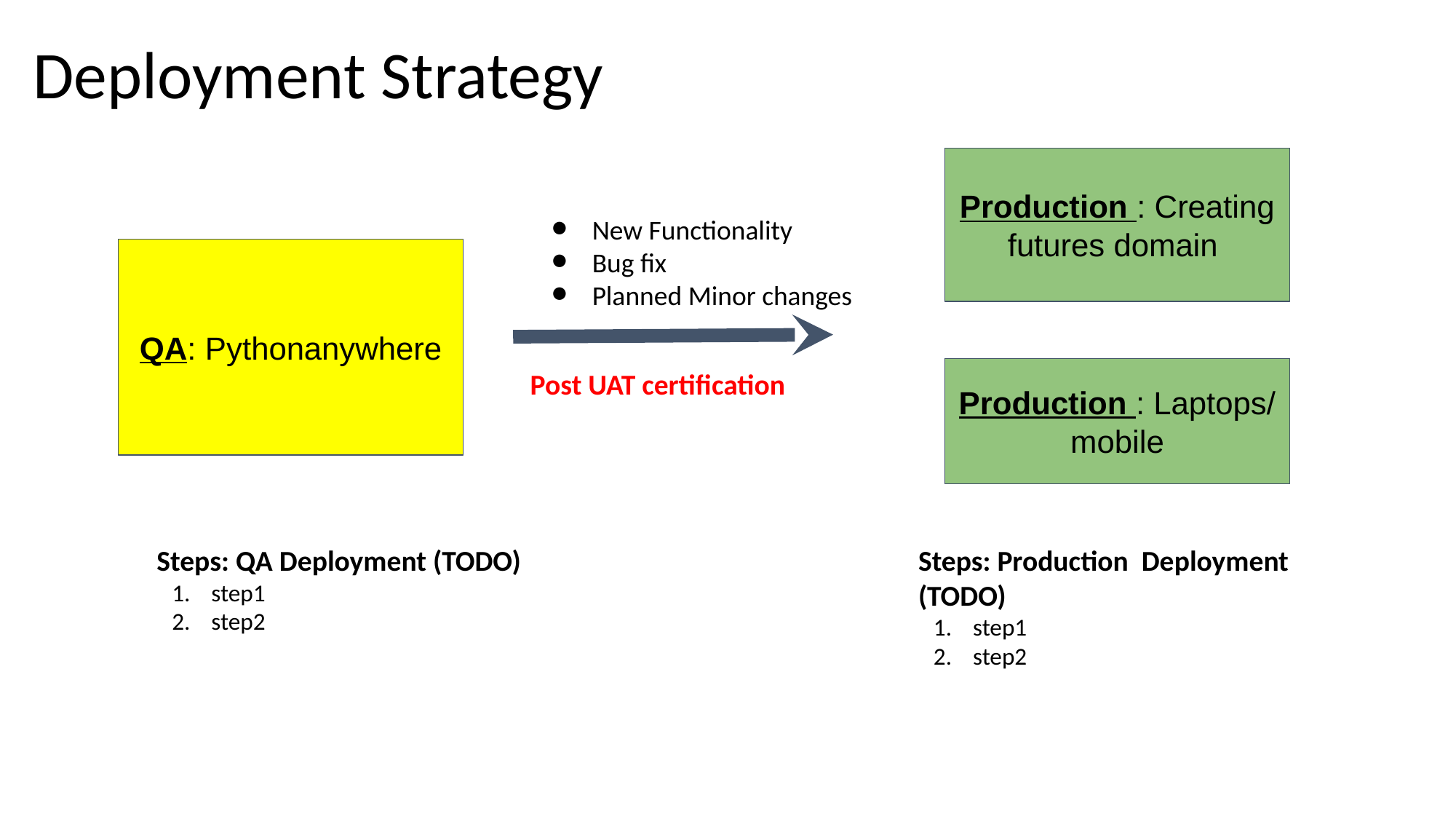

# Deployment Strategy
Production : Creating futures domain
New Functionality
Bug fix
Planned Minor changes
QA: Pythonanywhere

Post UAT certification
Production : Laptops/ mobile
Steps: QA Deployment (TODO)
step1
step2

Steps: Production  Deployment (TODO)
step1
step2